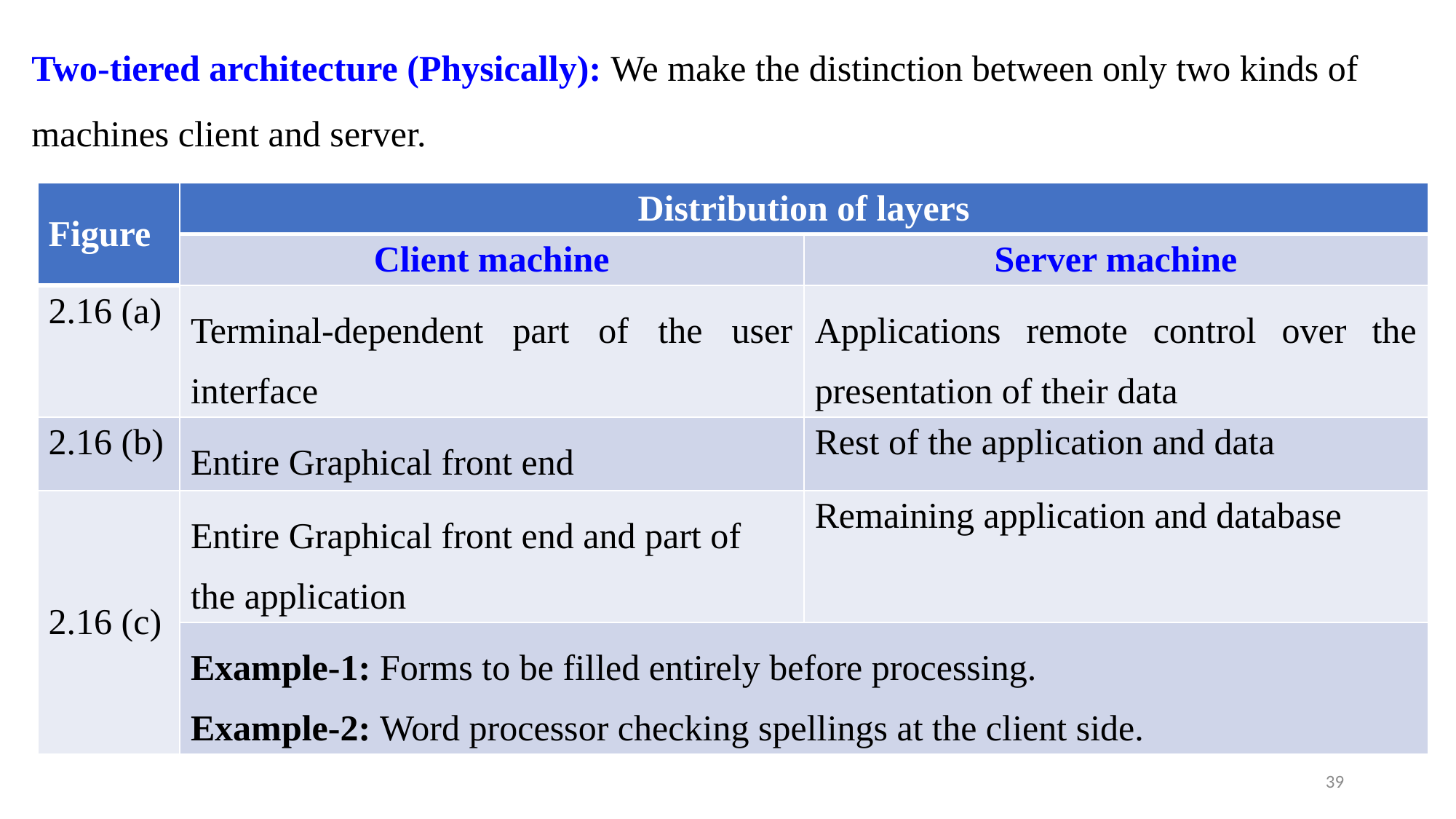

Two-tiered architecture (Physically): We make the distinction between only two kinds of machines client and server.

| Figure | Distribution of layers |  |
| --- | --- | --- |
|  | Client machine | Server machine |
| 2.16 (a) | Terminal-dependent part of the user interface | Applications remote control over the presentation of their data |
| 2.16 (b) | Entire Graphical front end | Rest of the application and data |
| 2.16 (c) | Entire Graphical front end and part of the application | Remaining application and database |
|  | Example-1: Forms to be filled entirely before processing. Example-2: Word processor checking spellings at the client side. |  |
39